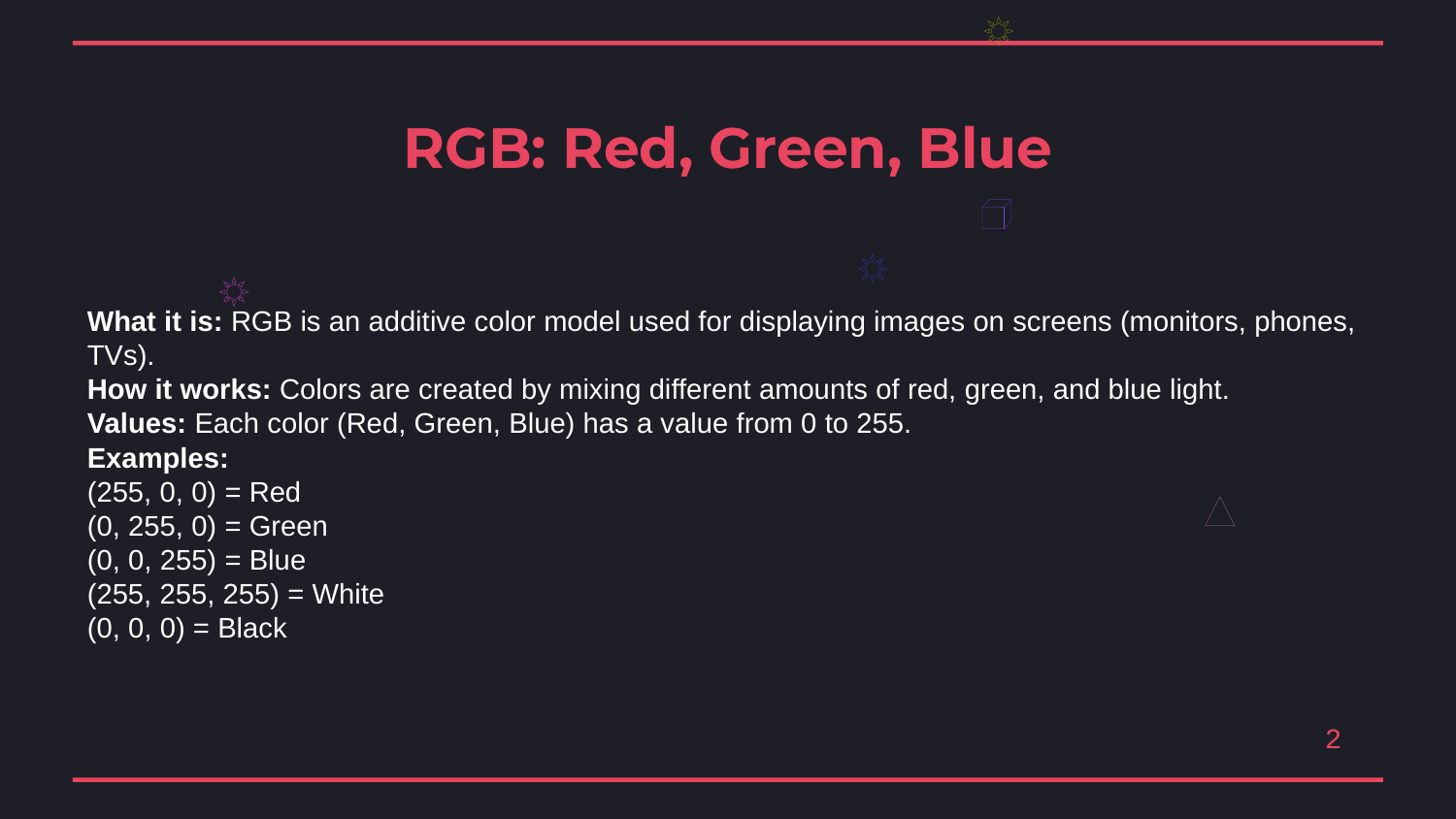

RGB: Red, Green, Blue

What it is: RGB is an additive color model used for displaying images on screens (monitors, phones, TVs).
How it works: Colors are created by mixing different amounts of red, green, and blue light.
Values: Each color (Red, Green, Blue) has a value from 0 to 255.
Examples:
(255, 0, 0) = Red
(0, 255, 0) = Green
(0, 0, 255) = Blue
(255, 255, 255) = White
(0, 0, 0) = Black

2